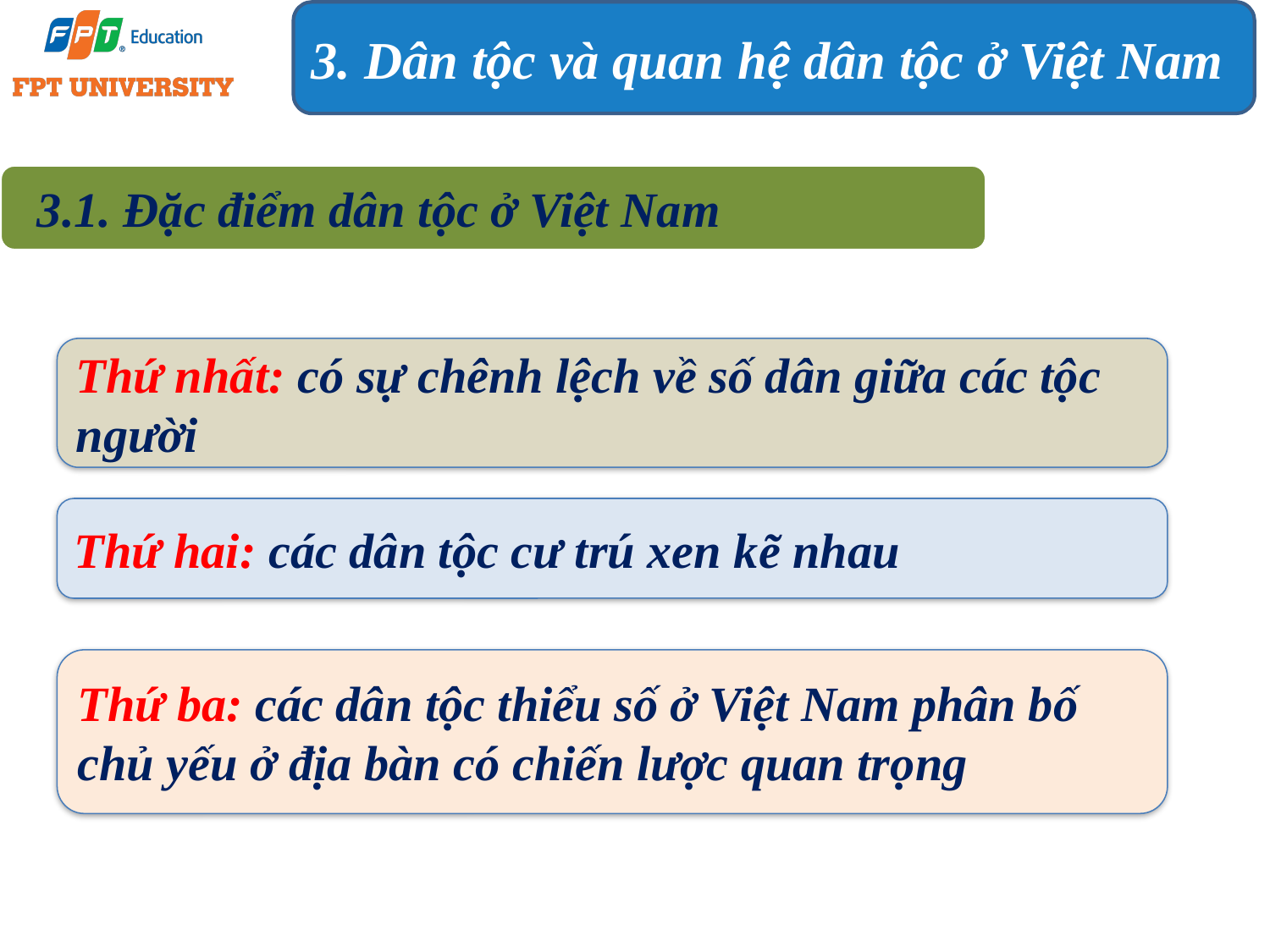

3. Dân tộc và quan hệ dân tộc ở Việt Nam

3.1. Đặc điểm dân tộc ở Việt Nam
Thứ nhất: có sự chênh lệch về số dân giữa các tộc người
Thứ hai: các dân tộc cư trú xen kẽ nhau
Thứ ba: các dân tộc thiểu số ở Việt Nam phân bố chủ yếu ở địa bàn có chiến lược quan trọng